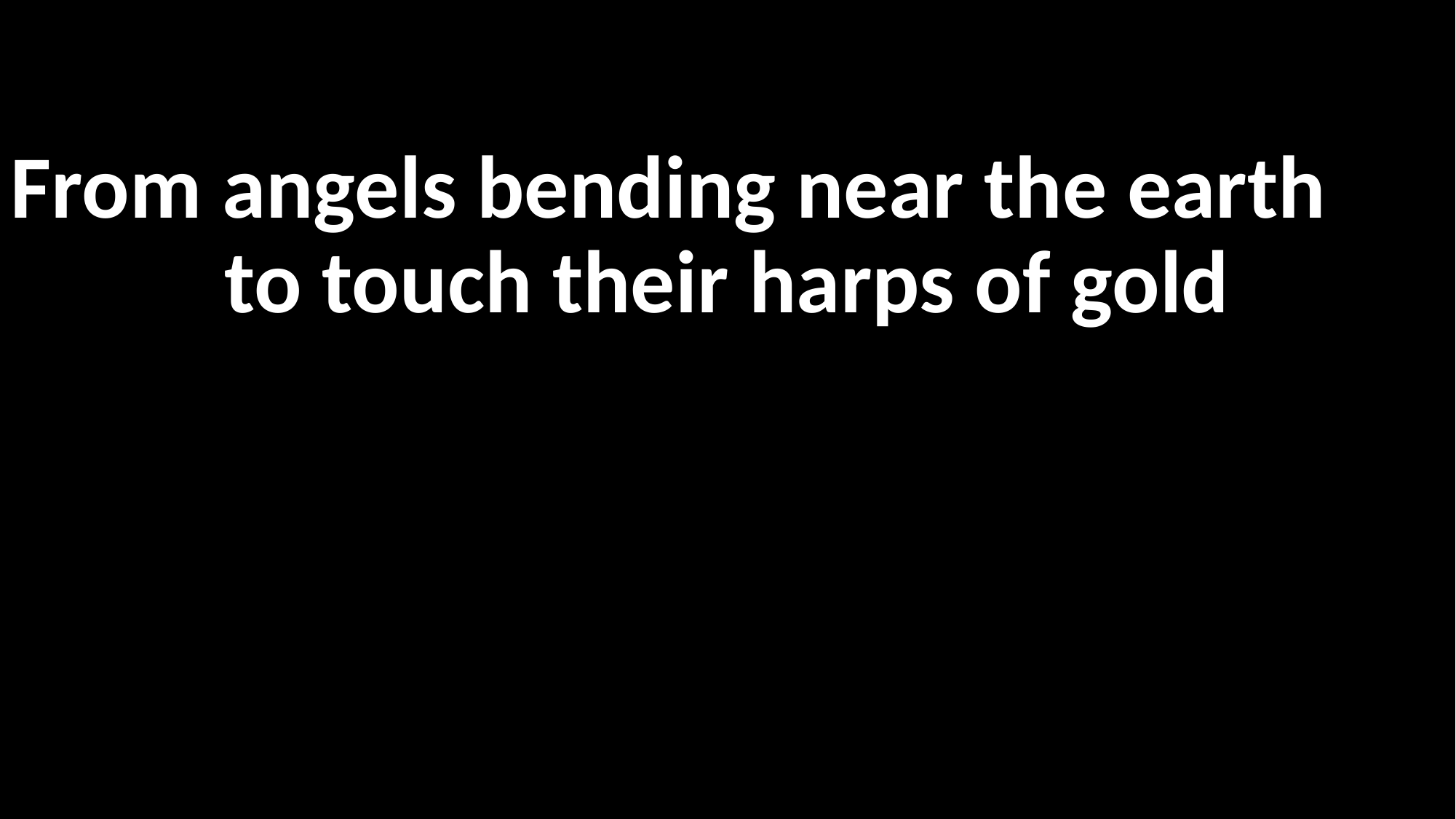

From angels bending near the earth
to touch their harps of gold